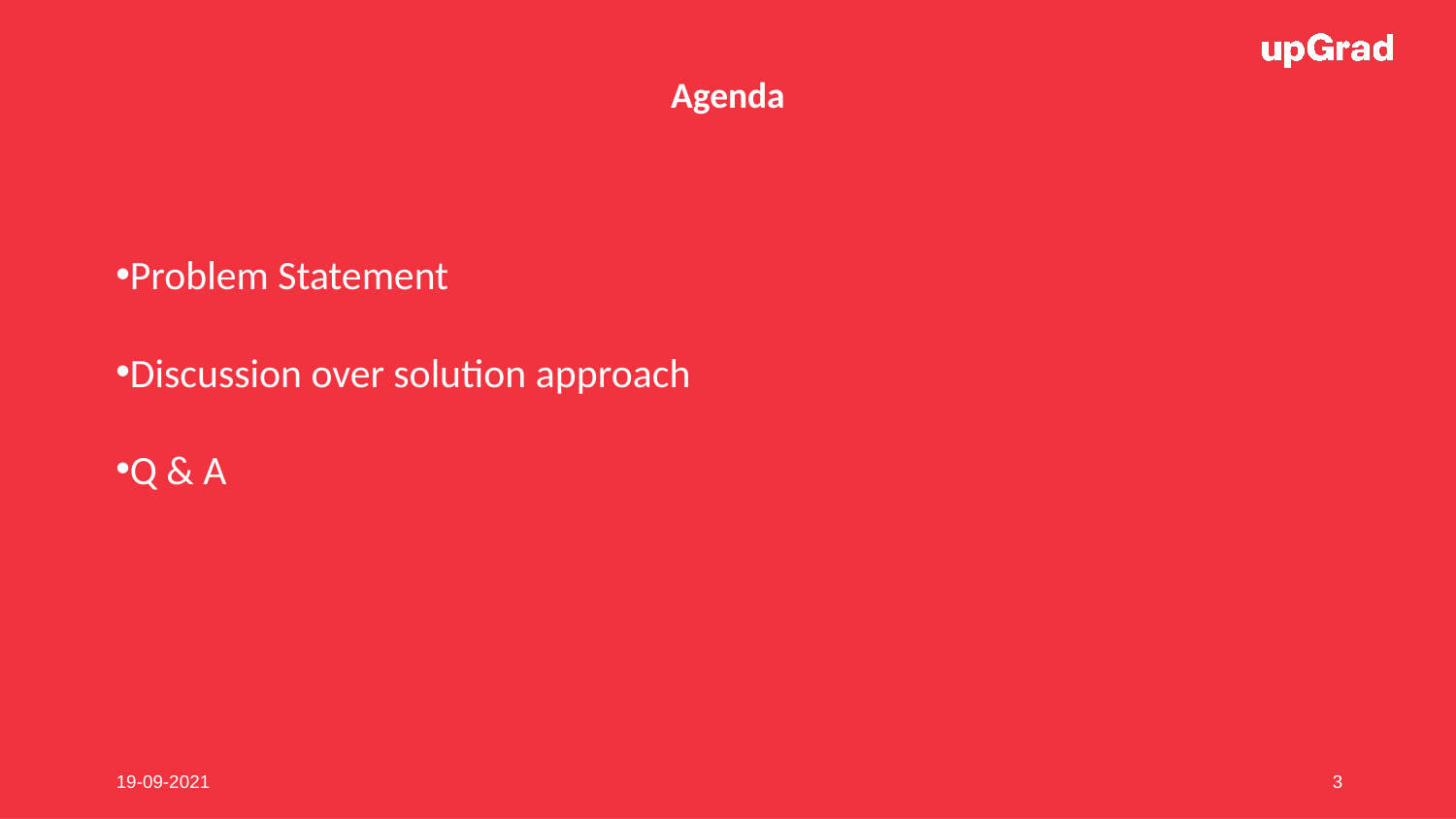

Agenda
Problem Statement

Discussion over solution approach

Q & A
19-09-2021
Data Science Certification Program
3